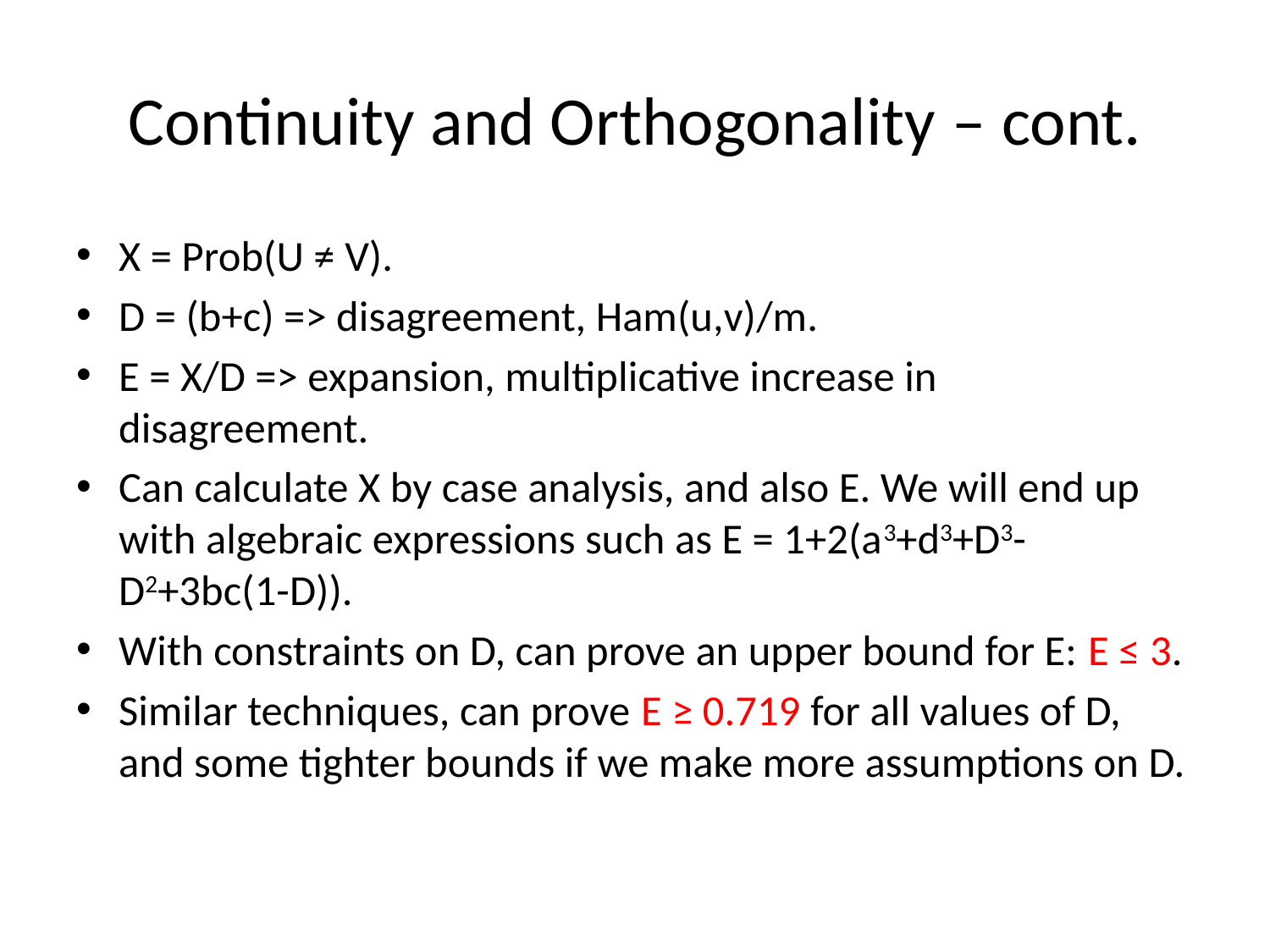

# Continuity and Orthogonality – cont.
X = Prob(U ≠ V).
D = (b+c) => disagreement, Ham(u,v)/m.
E = X/D => expansion, multiplicative increase in disagreement.
Can calculate X by case analysis, and also E. We will end up with algebraic expressions such as E = 1+2(a3+d3+D3-D2+3bc(1-D)).
With constraints on D, can prove an upper bound for E: E ≤ 3.
Similar techniques, can prove E ≥ 0.719 for all values of D, and some tighter bounds if we make more assumptions on D.